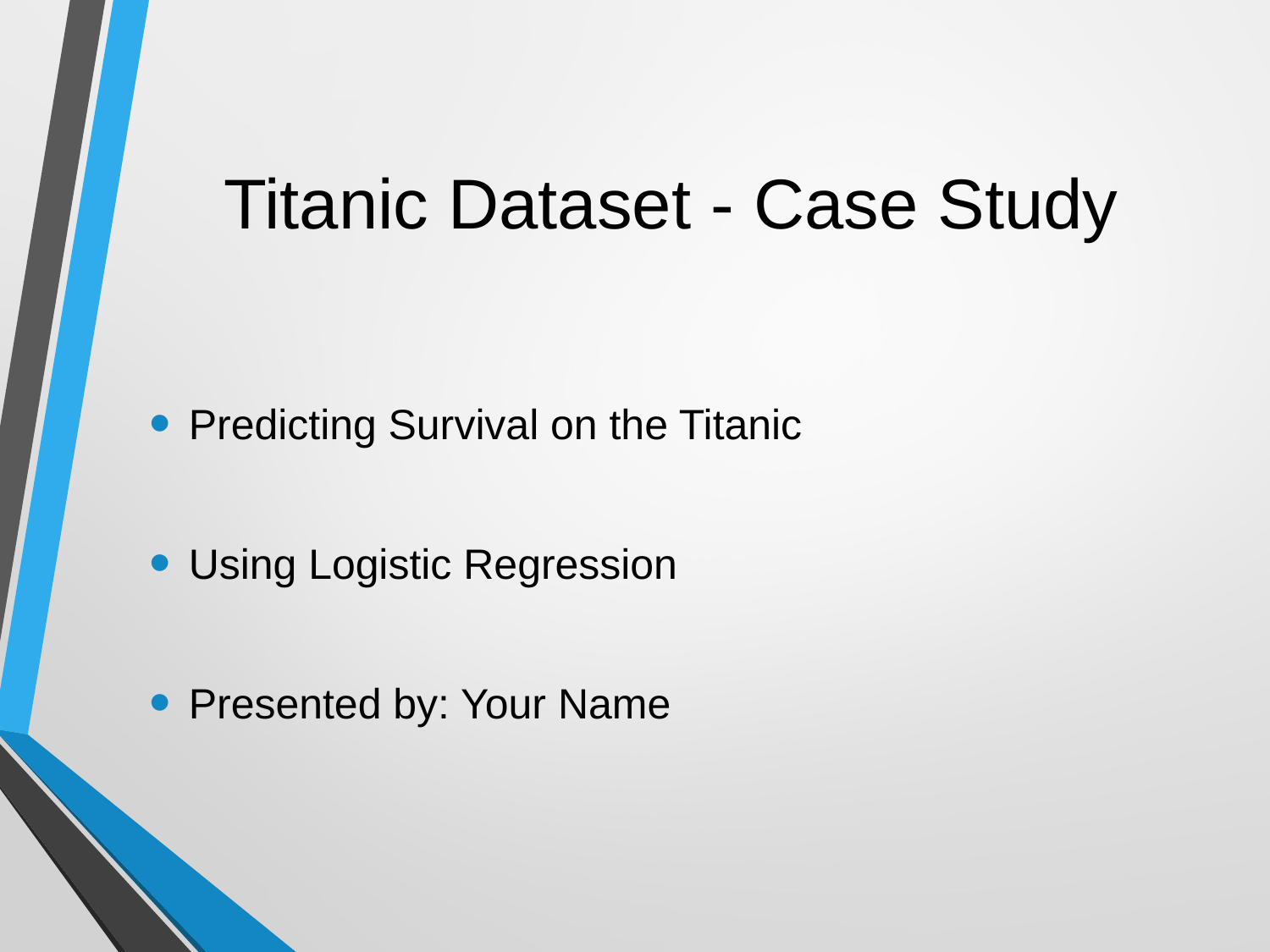

# Titanic Dataset - Case Study
Predicting Survival on the Titanic

Using Logistic Regression

Presented by: Your Name